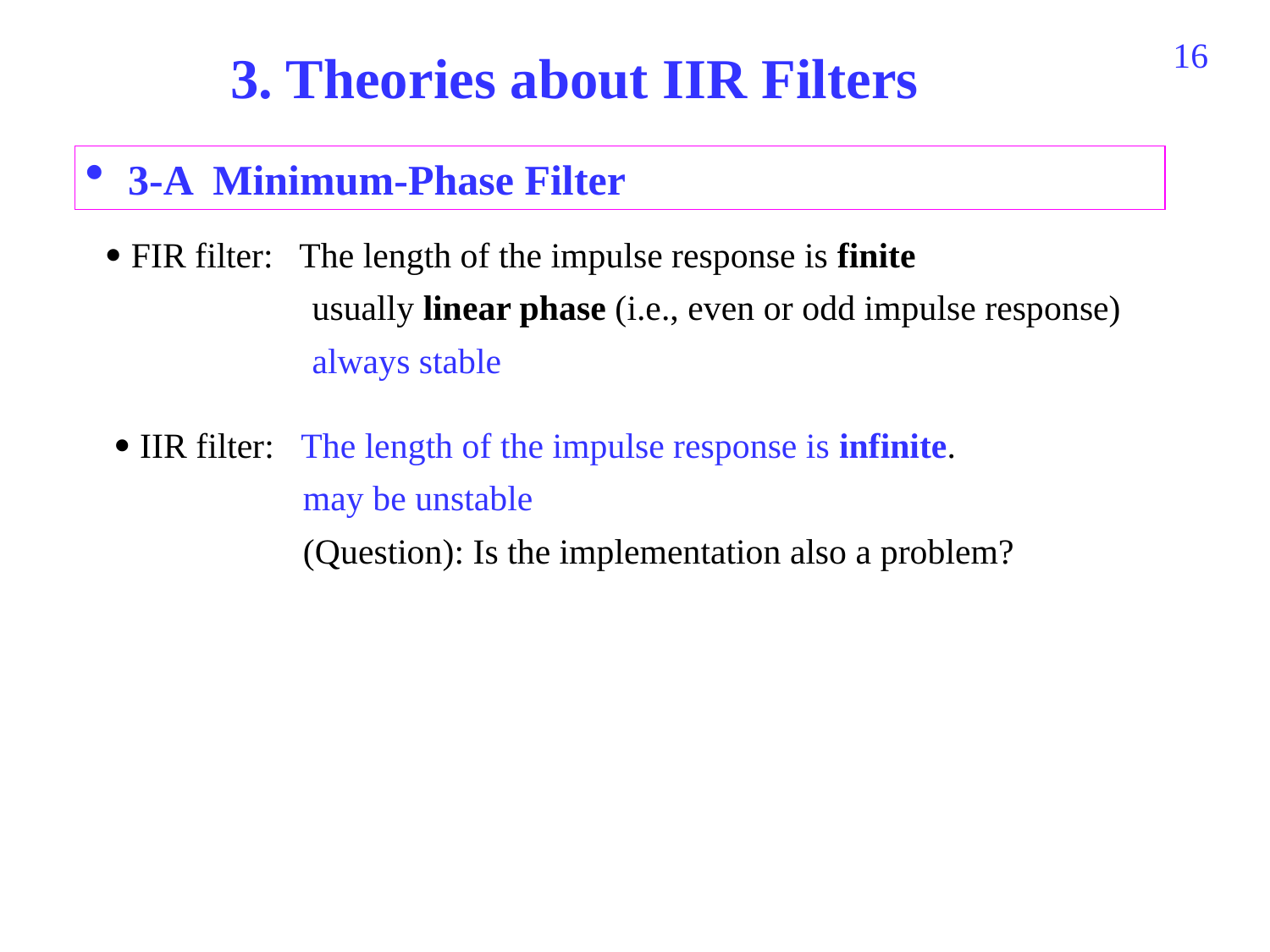

16
3. Theories about IIR Filters
 3-A  Minimum-Phase Filter
• FIR filter:   The length of the impulse response is finite
                       usually linear phase (i.e., even or odd impulse response)
                       always stable

 • IIR filter:   The length of the impulse response is infinite.
                      may be unstable
                      (Question): Is the implementation also a problem?